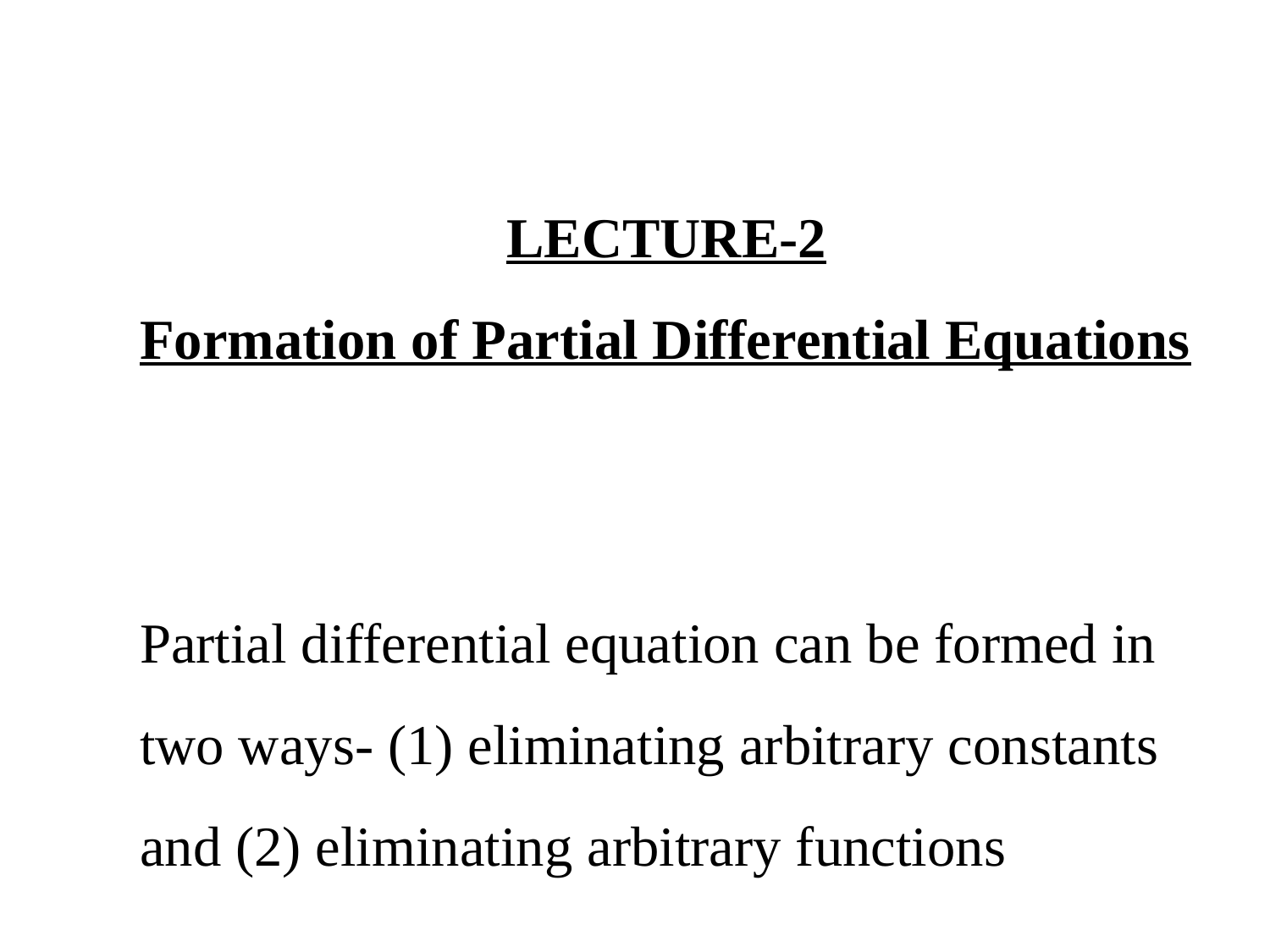

LECTURE-2
Formation of Partial Differential Equations

Partial differential equation can be formed in two ways- (1) eliminating arbitrary constants and (2) eliminating arbitrary functions